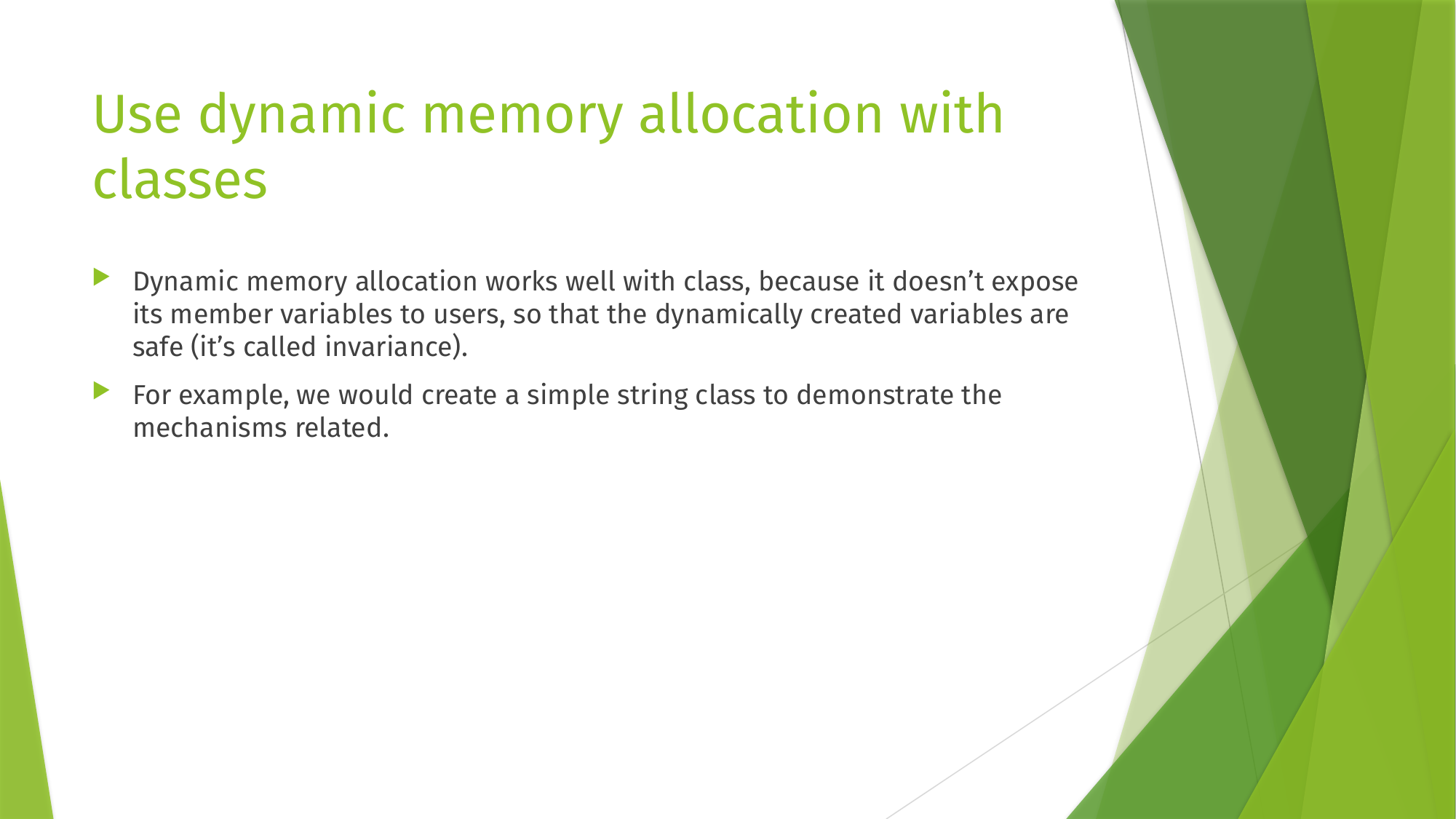

# Use dynamic memory allocation with classes
Dynamic memory allocation works well with class, because it doesn’t expose its member variables to users, so that the dynamically created variables are safe (it’s called invariance).
For example, we would create a simple string class to demonstrate the mechanisms related.